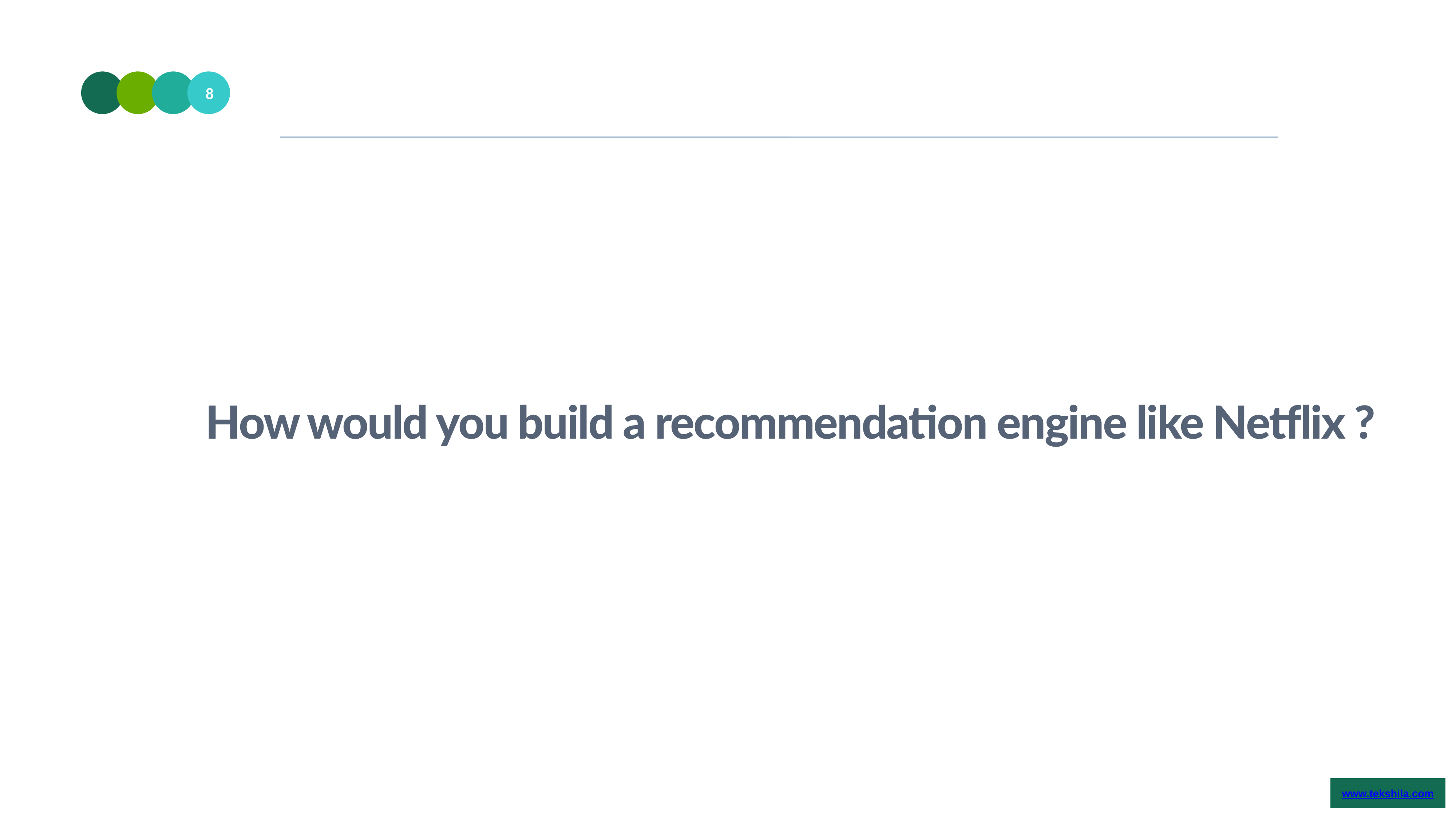

8
# How would you build a recommendation engine like Netflix ?